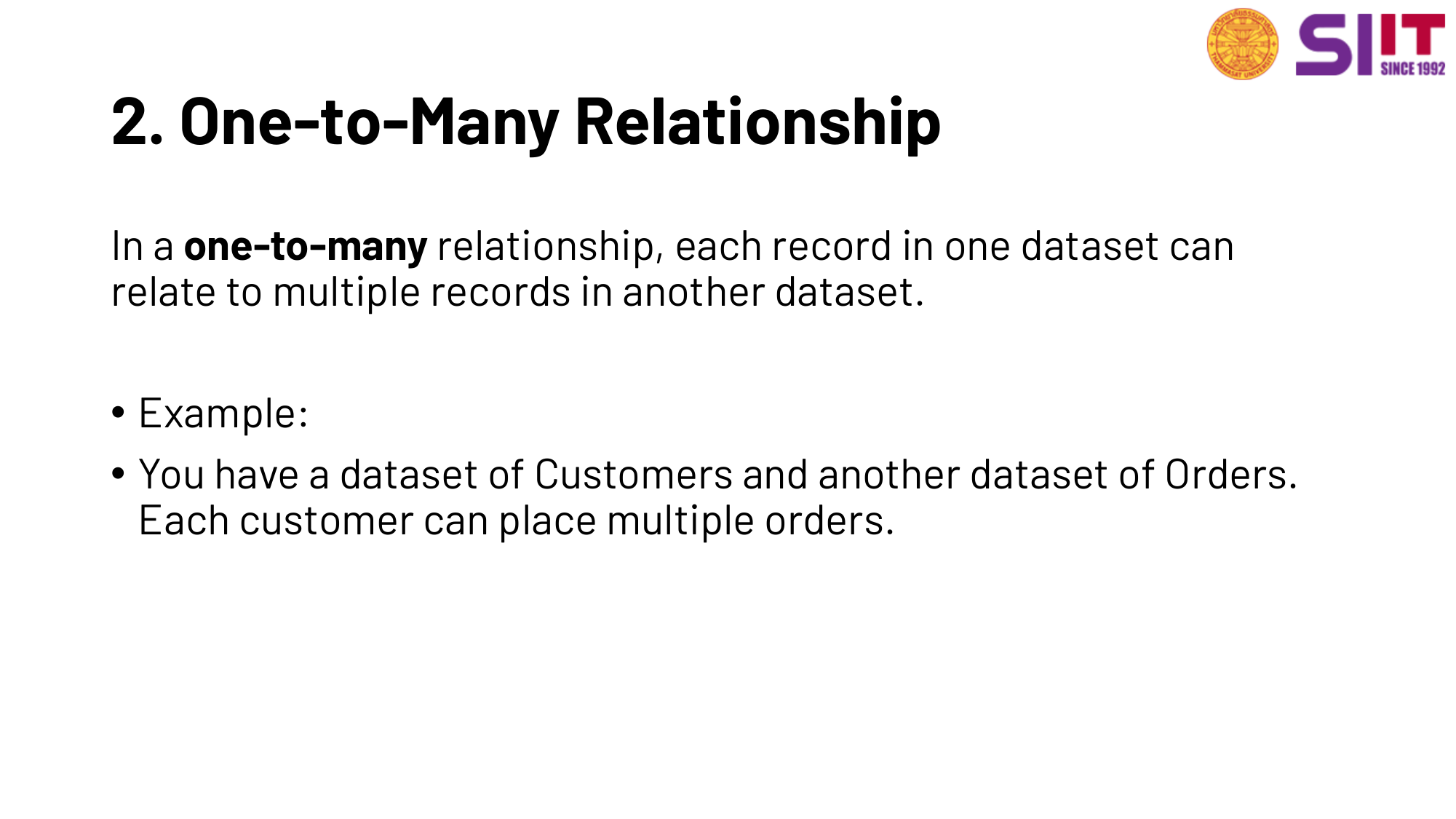

# 2. One-to-Many Relationship
In a one-to-many relationship, each record in one dataset can relate to multiple records in another dataset.

Example:
You have a dataset of Customers and another dataset of Orders. Each customer can place multiple orders.